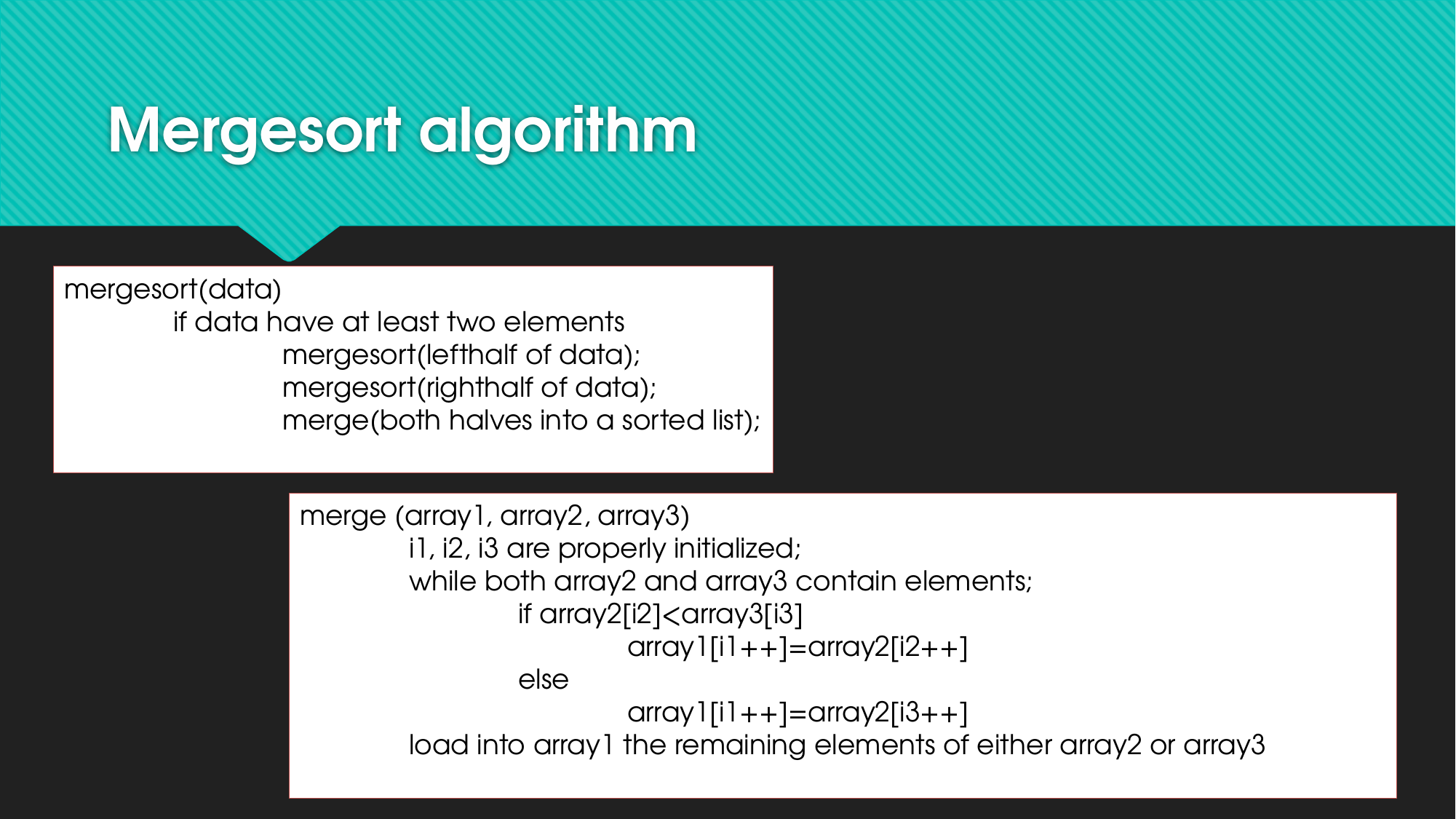

# Mergesort algorithm
mergesort(data)
	if data have at least two elements
		mergesort(lefthalf of data);
		mergesort(righthalf of data);
		merge(both halves into a sorted list);

merge (array1, array2, array3)
	i1, i2, i3 are properly initialized;
	while both array2 and array3 contain elements;
		if array2[i2]<array3[i3]
			array1[i1++]=array2[i2++]
		else
			array1[i1++]=array2[i3++]
	load into array1 the remaining elements of either array2 or array3